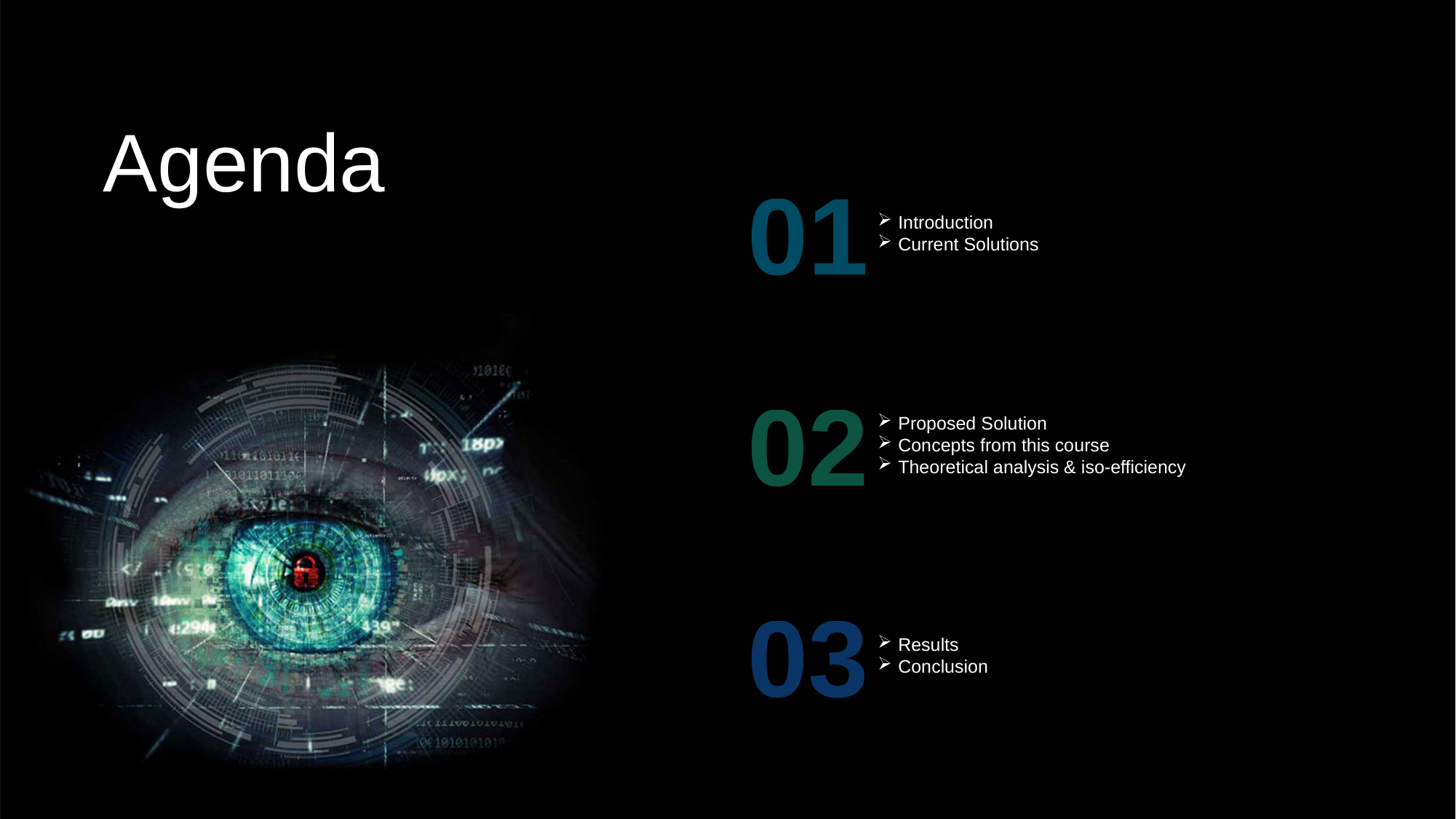

Agenda
01
Introduction
Current Solutions
02
Proposed Solution
Concepts from this course
Theoretical analysis & iso-efficiency
03
Results
Conclusion